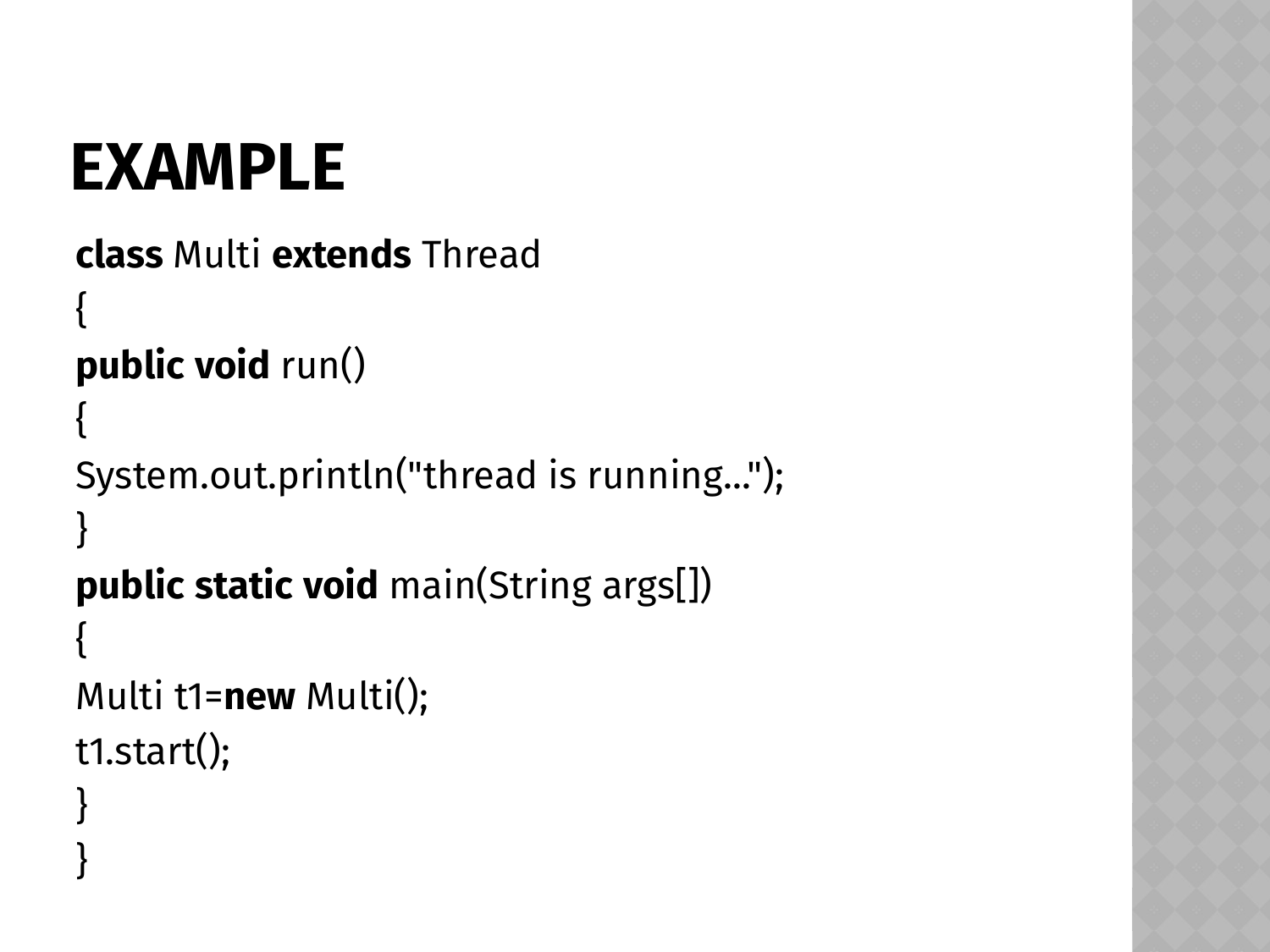

# Example
class Multi extends Thread
{
public void run()
{
System.out.println("thread is running...");
}
public static void main(String args[])
{
Multi t1=new Multi();
t1.start();
}
}